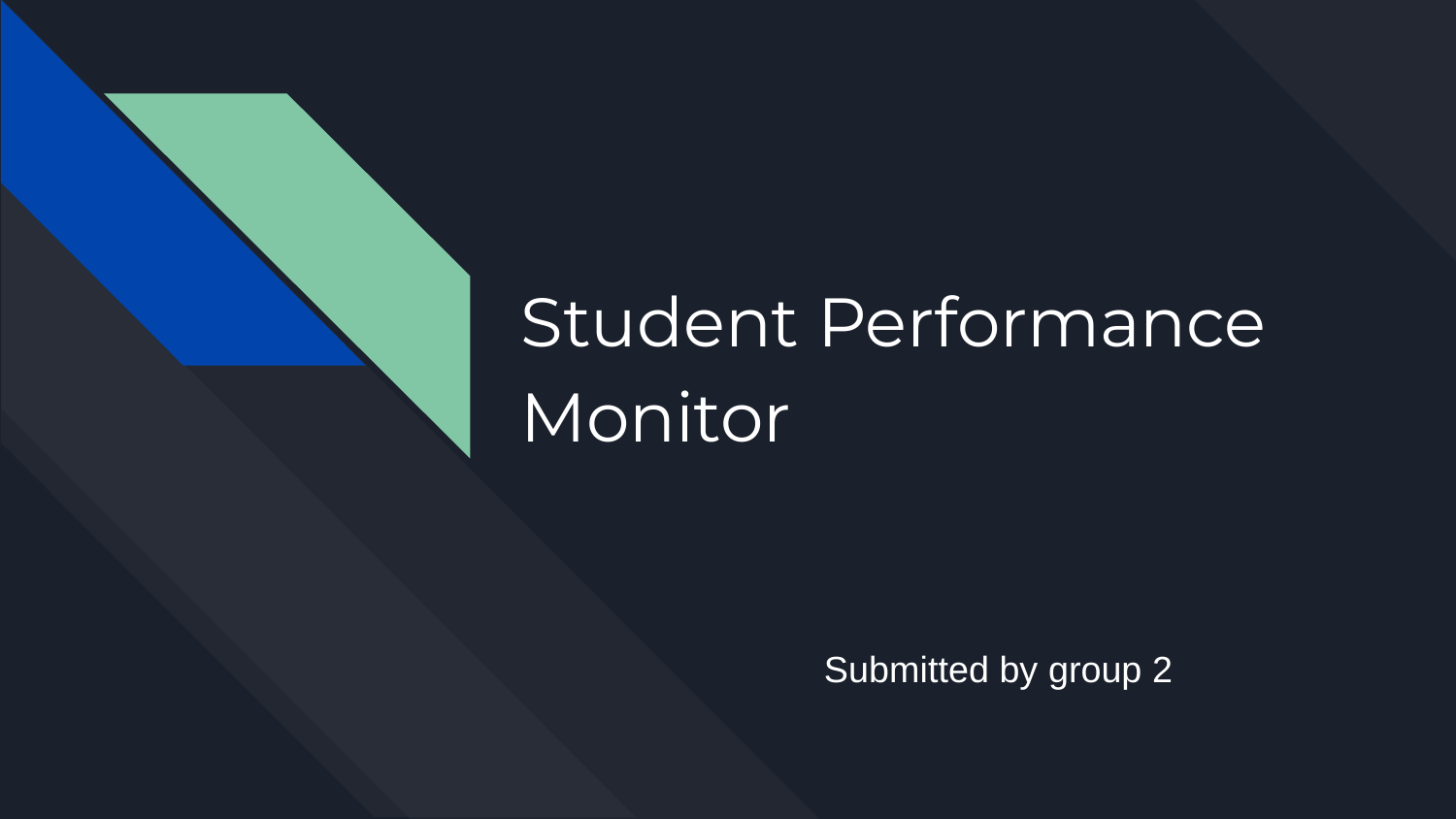

# Student Performance Monitor

Submitted by group 2